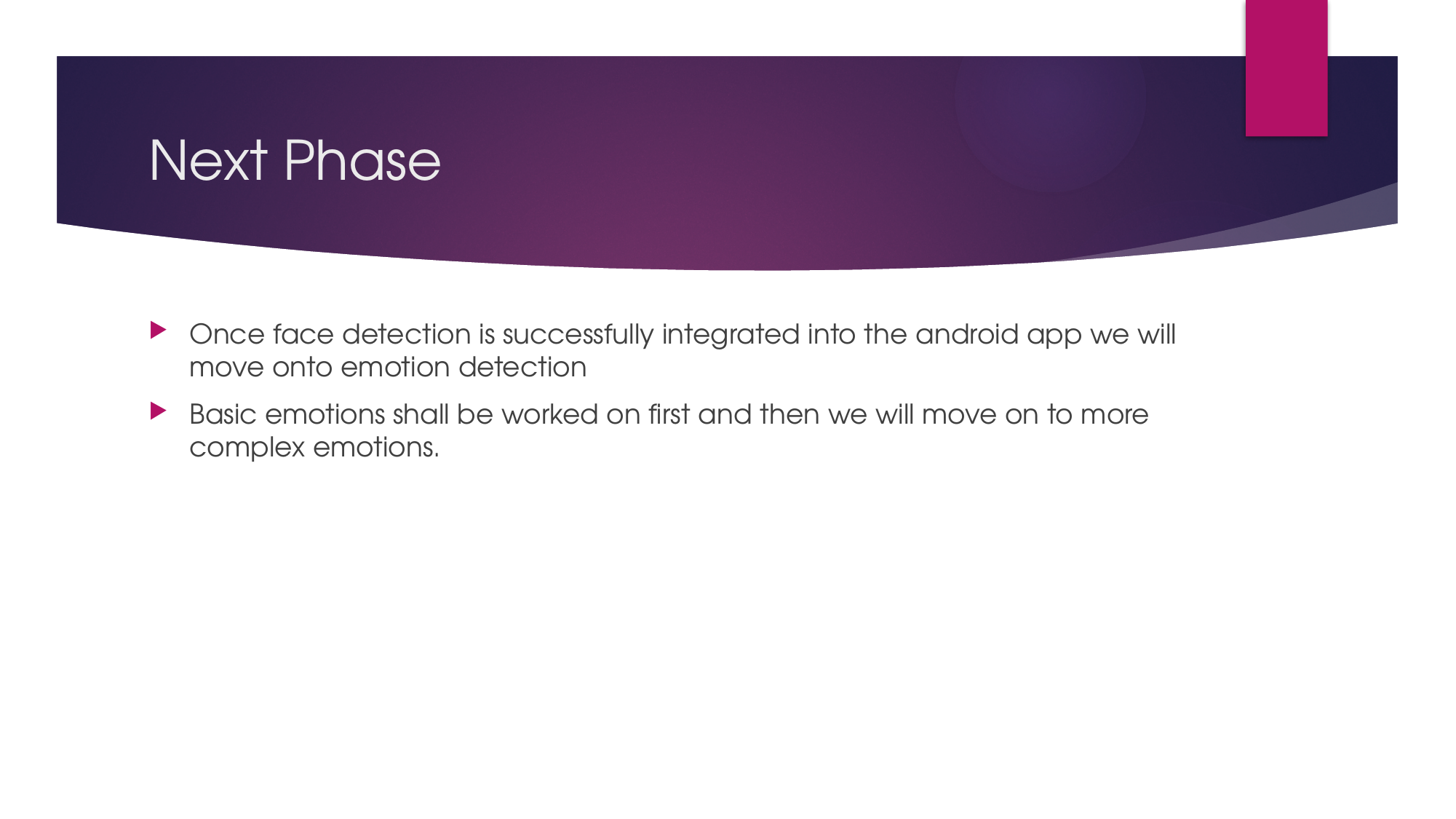

# Next Phase
Once face detection is successfully integrated into the android app we will move onto emotion detection
Basic emotions shall be worked on first and then we will move on to more complex emotions.